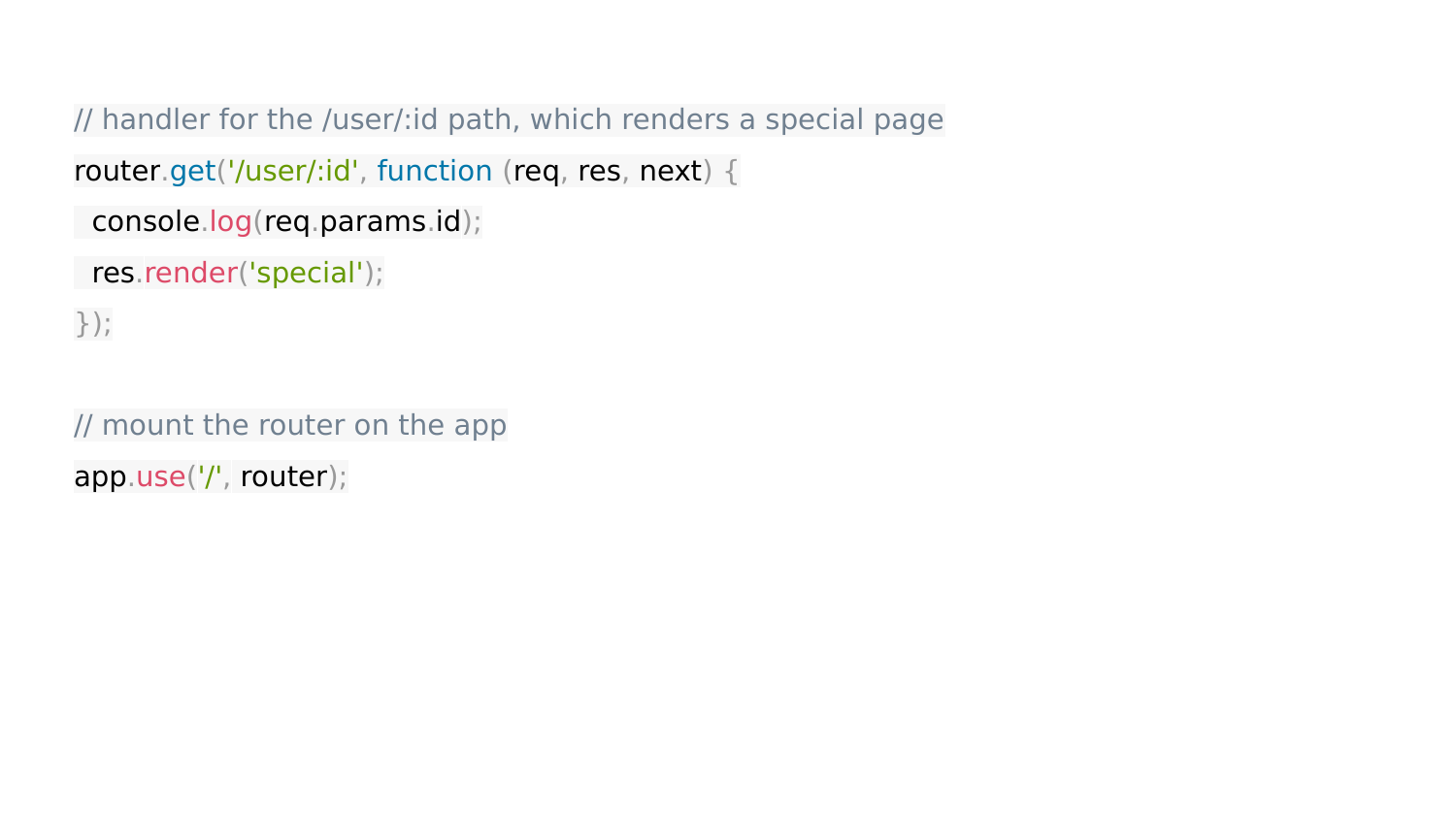

// handler for the /user/:id path, which renders a special page
router.get('/user/:id', function (req, res, next) {
  console.log(req.params.id);
  res.render('special');
});
// mount the router on the app
app.use('/', router);